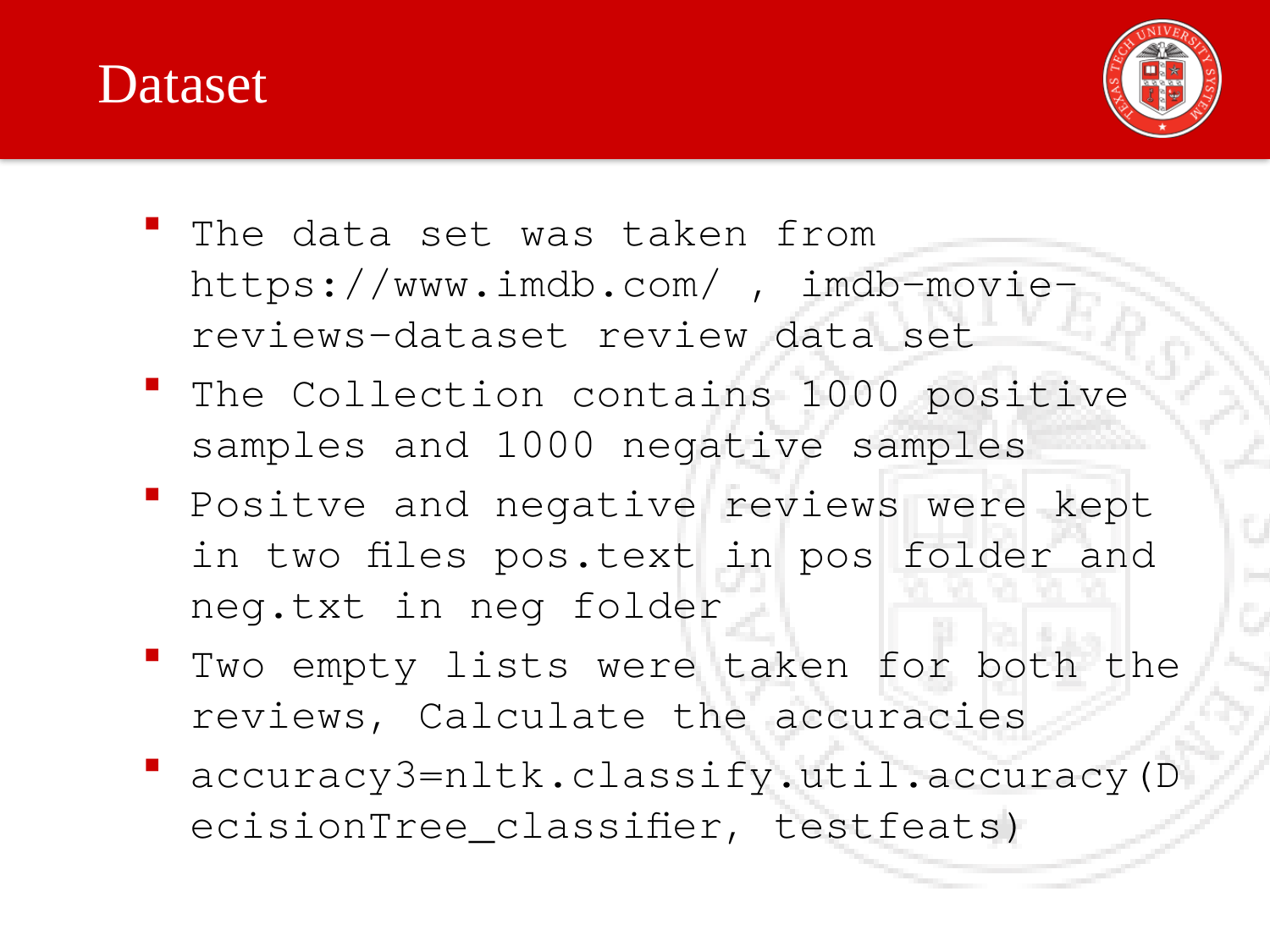

# Dataset
The data set was taken from https://www.imdb.com/ , imdb-movie-reviews-dataset review data set
The Collection contains 1000 positive samples and 1000 negative samples
Positve and negative reviews were kept in two files pos.text in pos folder and neg.txt in neg folder
Two empty lists were taken for both the reviews, Calculate the accuracies
accuracy3=nltk.classify.util.accuracy(DecisionTree_classifier, testfeats)